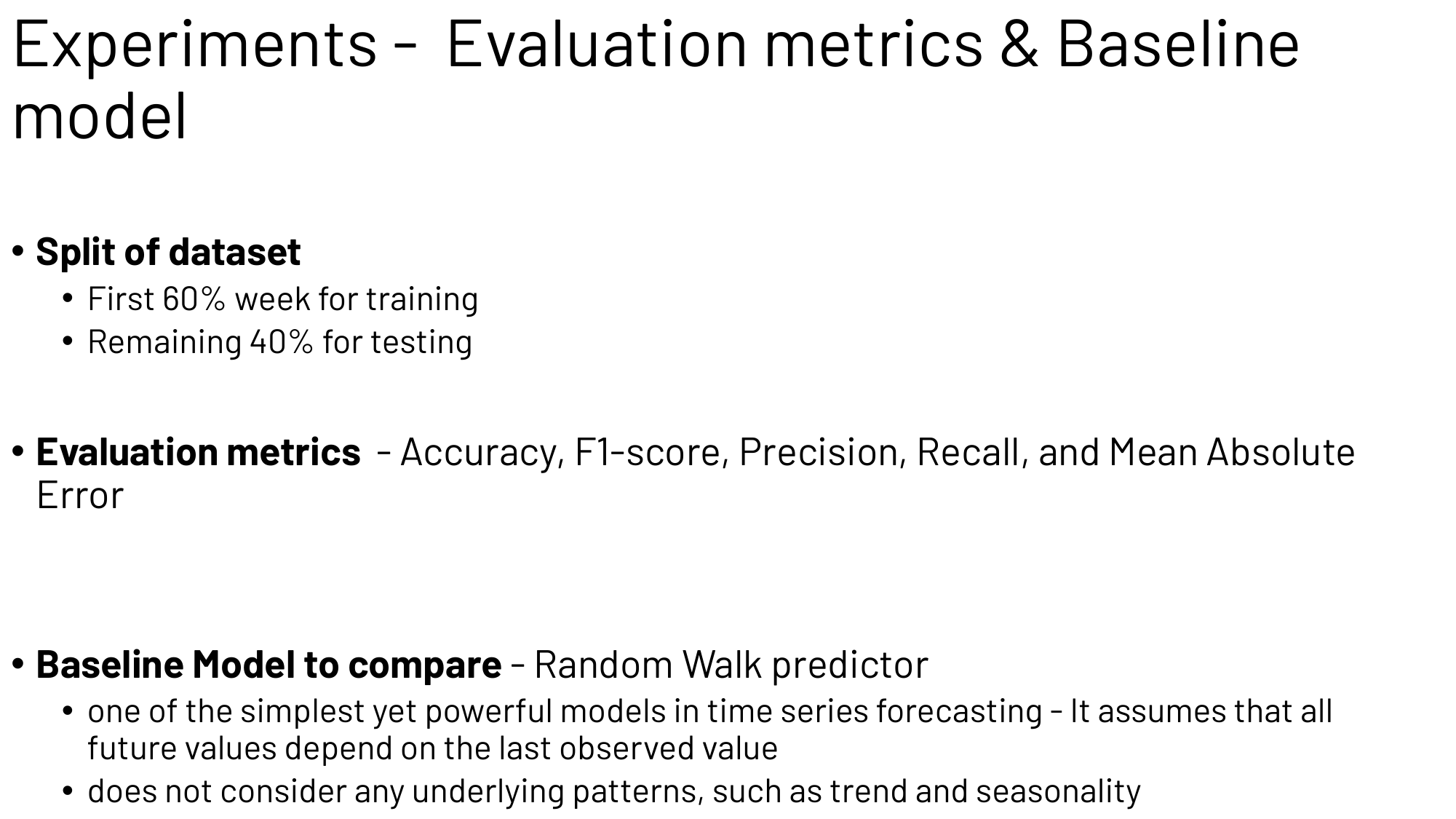

# Experiments -  Evaluation metrics & Baseline model
Split of dataset
First 60% week for training
Remaining 40% for testing

Evaluation metrics  - Accuracy, F1-score, Precision, Recall, and Mean Absolute Error

Baseline Model to compare - Random Walk predictor
one of the simplest yet powerful models in time series forecasting - It assumes that all future values depend on the last observed value
does not consider any underlying patterns, such as trend and seasonality